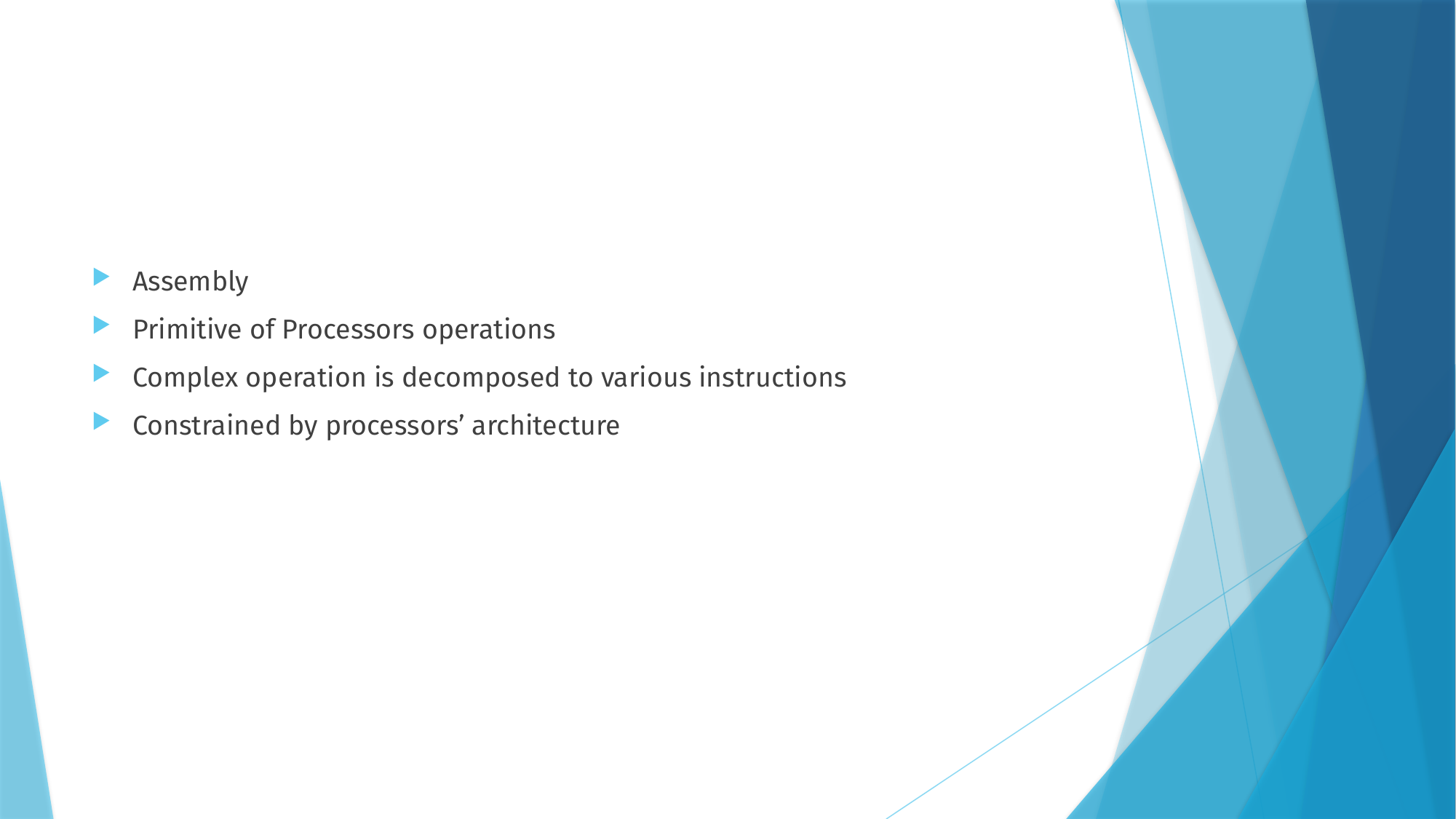

#
Assembly
Primitive of Processors operations
Complex operation is decomposed to various instructions
Constrained by processors’ architecture